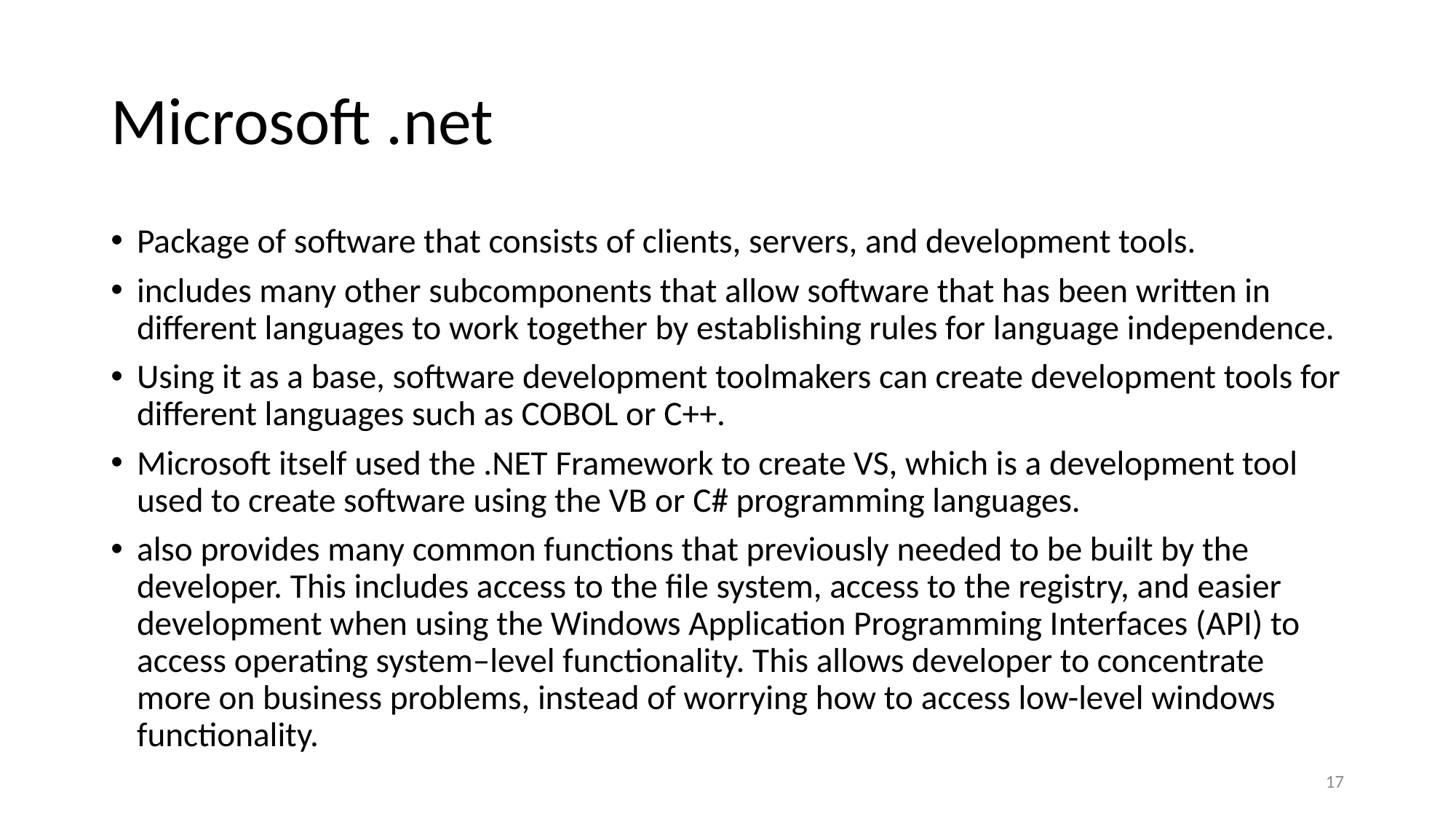

# Microsoft .net
Package of software that consists of clients, servers, and development tools.
includes many other subcomponents that allow software that has been written in different languages to work together by establishing rules for language independence.
Using it as a base, software development toolmakers can create development tools for different languages such as COBOL or C++.
Microsoft itself used the .NET Framework to create VS, which is a development tool used to create software using the VB or C# programming languages.
also provides many common functions that previously needed to be built by the developer. This includes access to the file system, access to the registry, and easier development when using the Windows Application Programming Interfaces (API) to access operating system–level functionality. This allows developer to concentrate more on business problems, instead of worrying how to access low-level windows functionality.
17